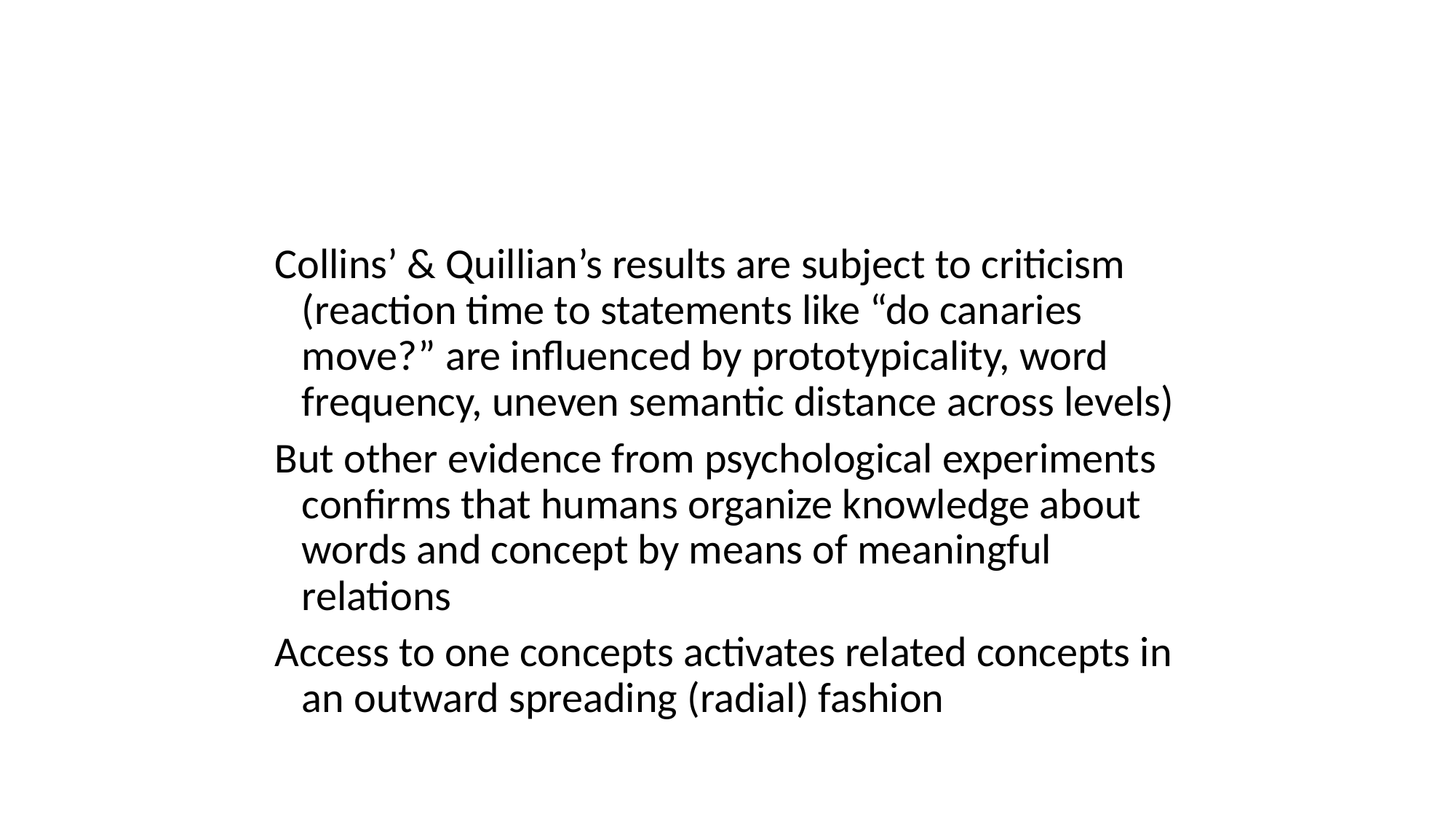

#
Collins’ & Quillian’s results are subject to criticism (reaction time to statements like “do canaries move?” are influenced by prototypicality, word frequency, uneven semantic distance across levels)‏
But other evidence from psychological experiments confirms that humans organize knowledge about words and concept by means of meaningful relations
Access to one concepts activates related concepts in an outward spreading (radial) fashion